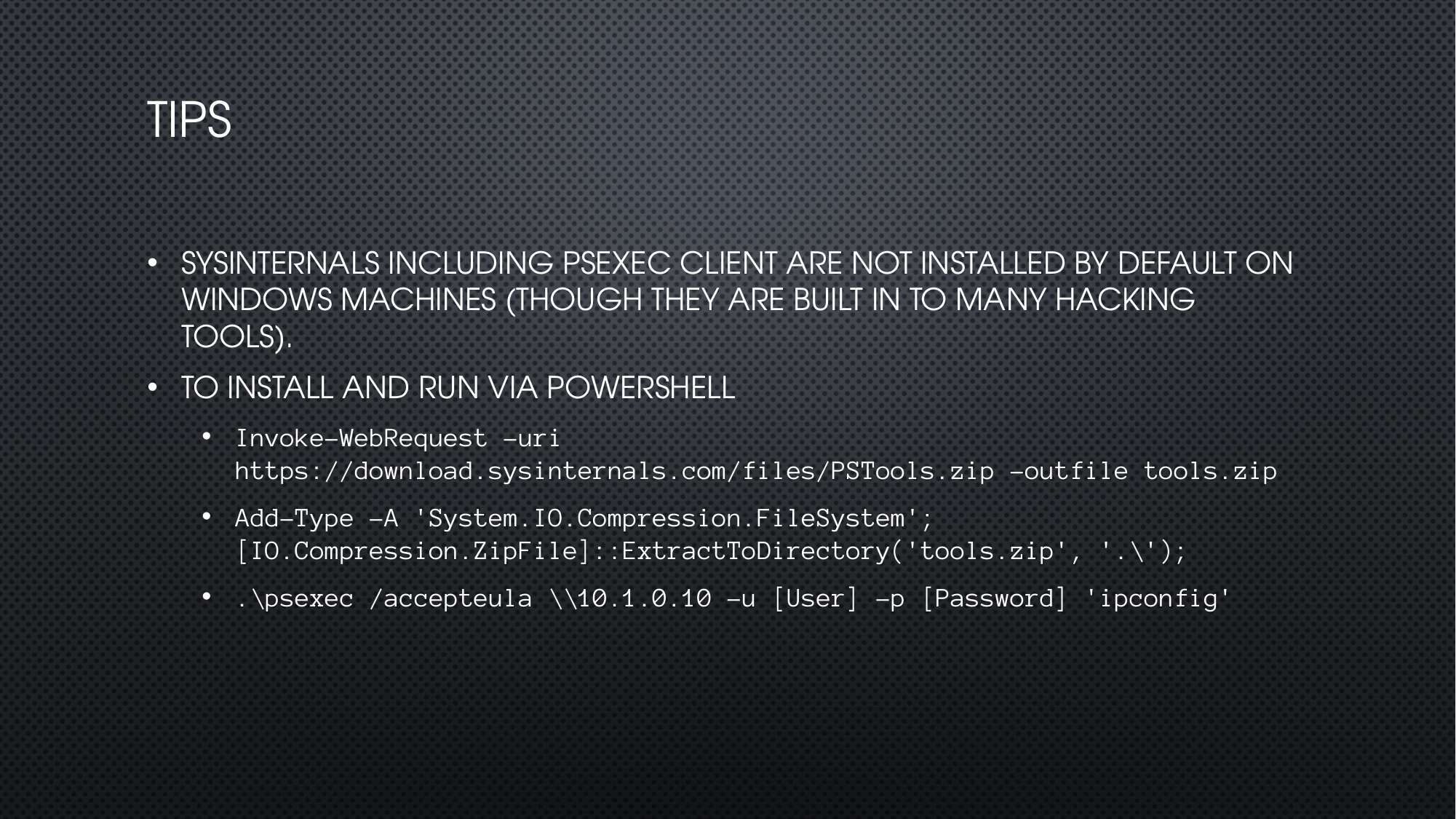

# Tips
SysInternals including PSExec client are not installed by default on Windows machines (though they are built in to many hacking tools).
To install and run via PowerShell
Invoke-WebRequest -uri https://download.sysinternals.com/files/PSTools.zip -outfile tools.zip
Add-Type -A 'System.IO.Compression.FileSystem'; [IO.Compression.ZipFile]::ExtractToDirectory('tools.zip', '.\');
.\psexec /accepteula \\10.1.0.10 -u [User] -p [Password] 'ipconfig'